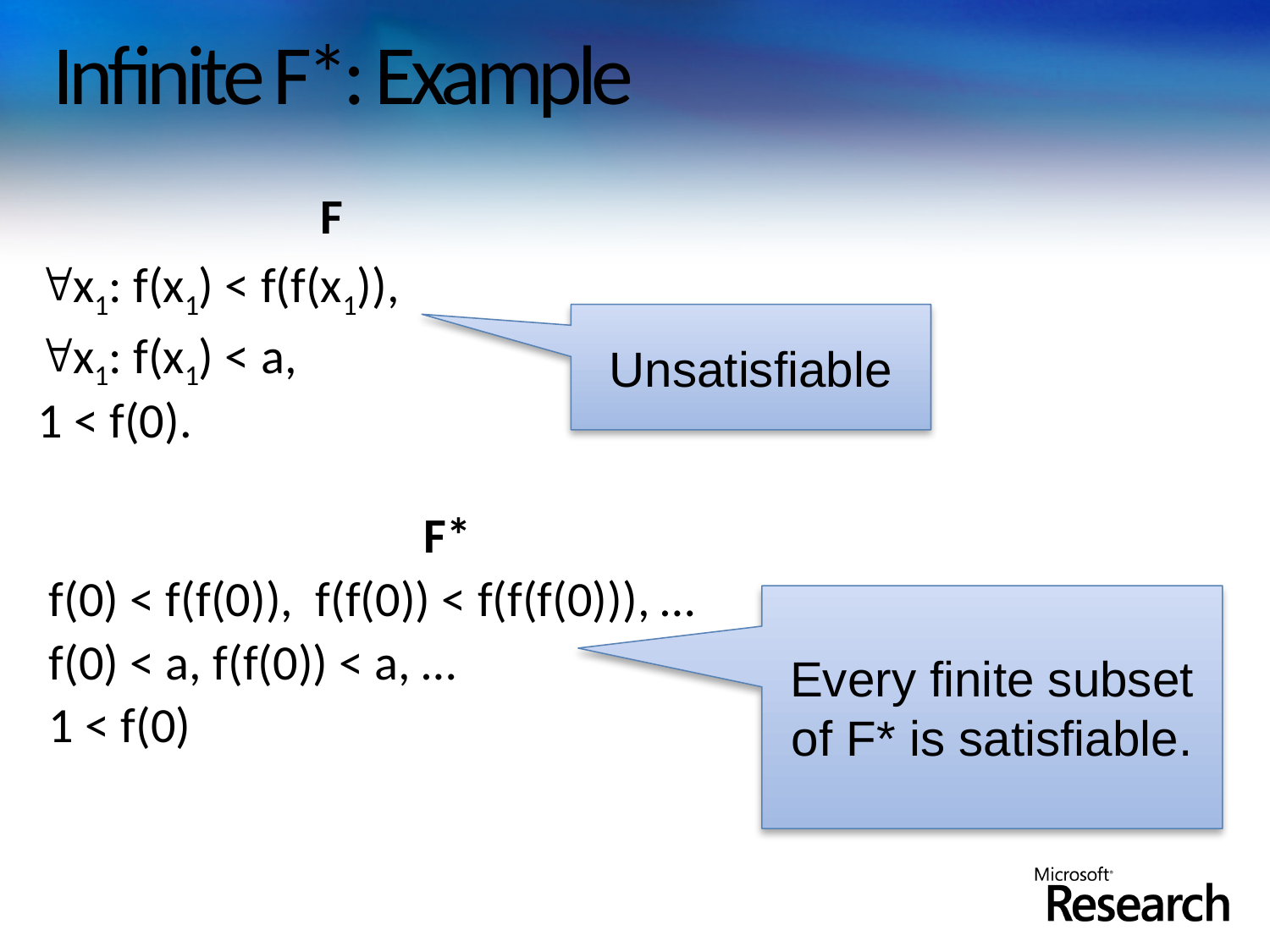

# Infinite F*: Example
F
∀x1: f(x1) < f(f(x1)),
∀x1: f(x1) < a,
1 < f(0).
Unsatisfiable
F*
f(0) < f(f(0)),  f(f(0)) < f(f(f(0))), …
f(0) < a, f(f(0)) < a, …
1 < f(0)
Every finite subset of F* is satisfiable.